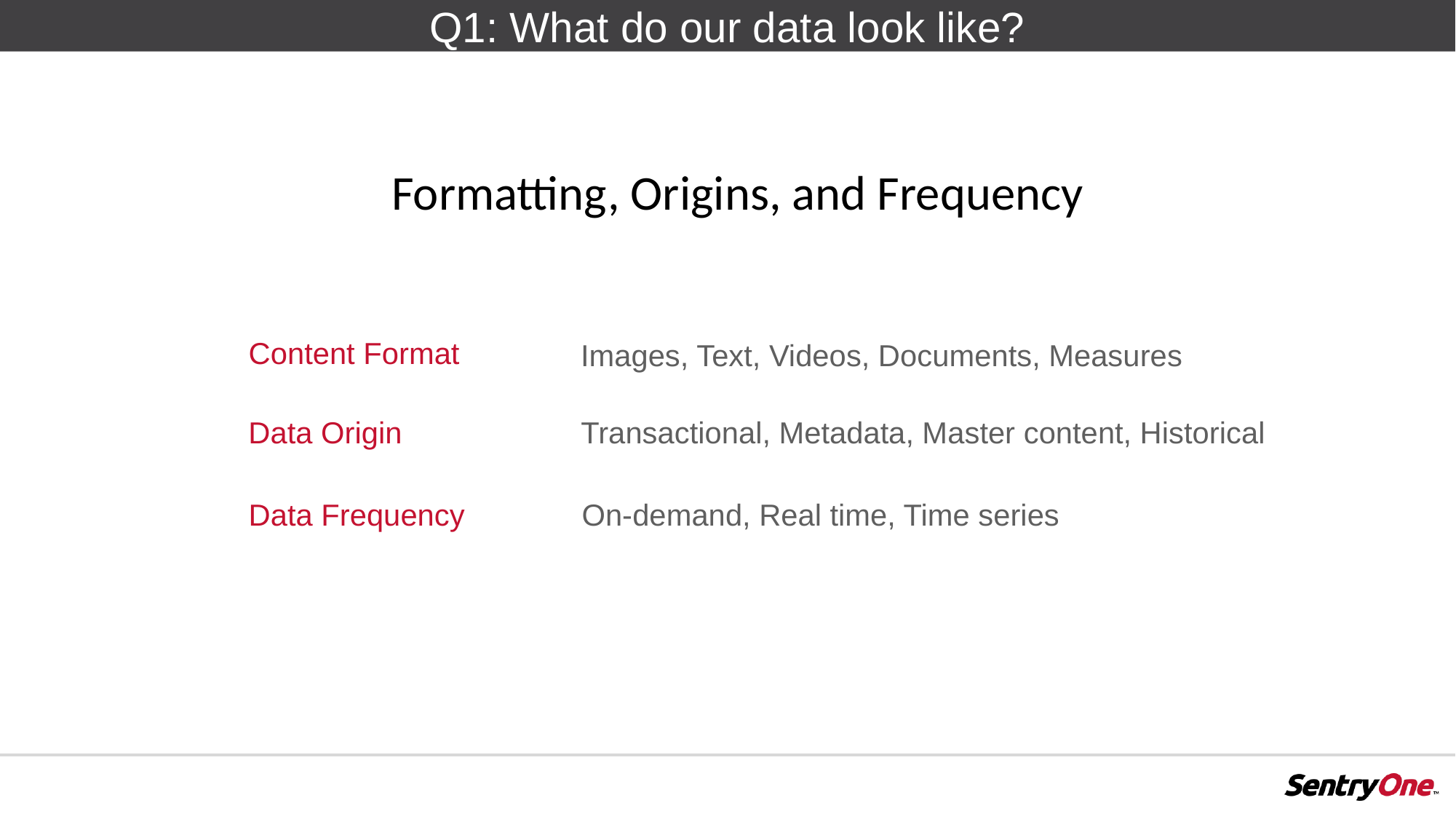

# Q1: What do our data look like?
Formatting, Origins, and Frequency
Content Format
Images, Text, Videos, Documents, Measures
Data Origin
Transactional, Metadata, Master content, Historical
Data Frequency
On-demand, Real time, Time series